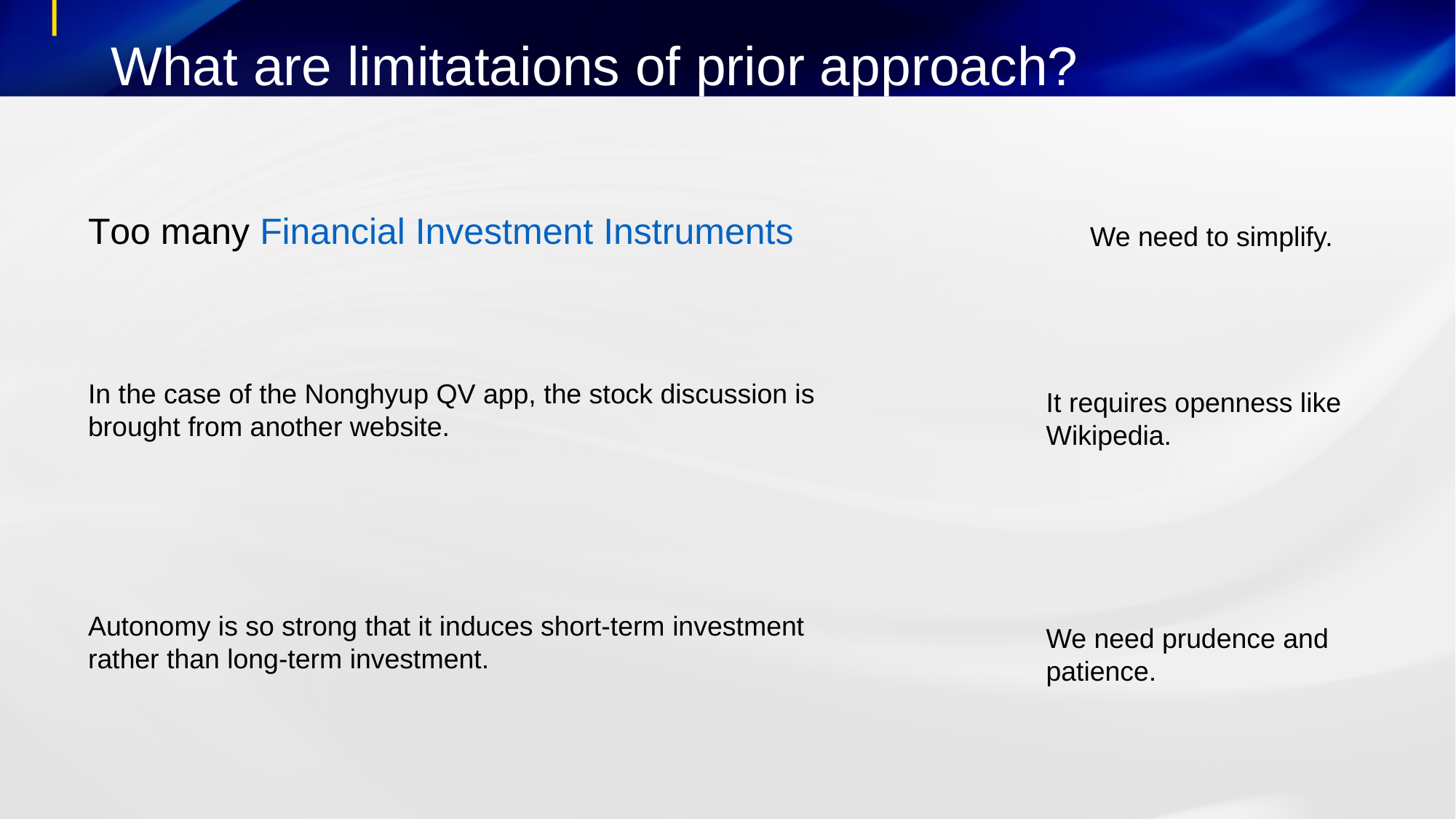

# What are limitataions of prior approach?
Too many Financial Investment Instruments
We need to simplify.
In the case of the Nonghyup QV app, the stock discussion is brought from another website.
It requires openness like Wikipedia.
Autonomy is so strong that it induces short-term investment rather than long-term investment.
We need prudence and patience.